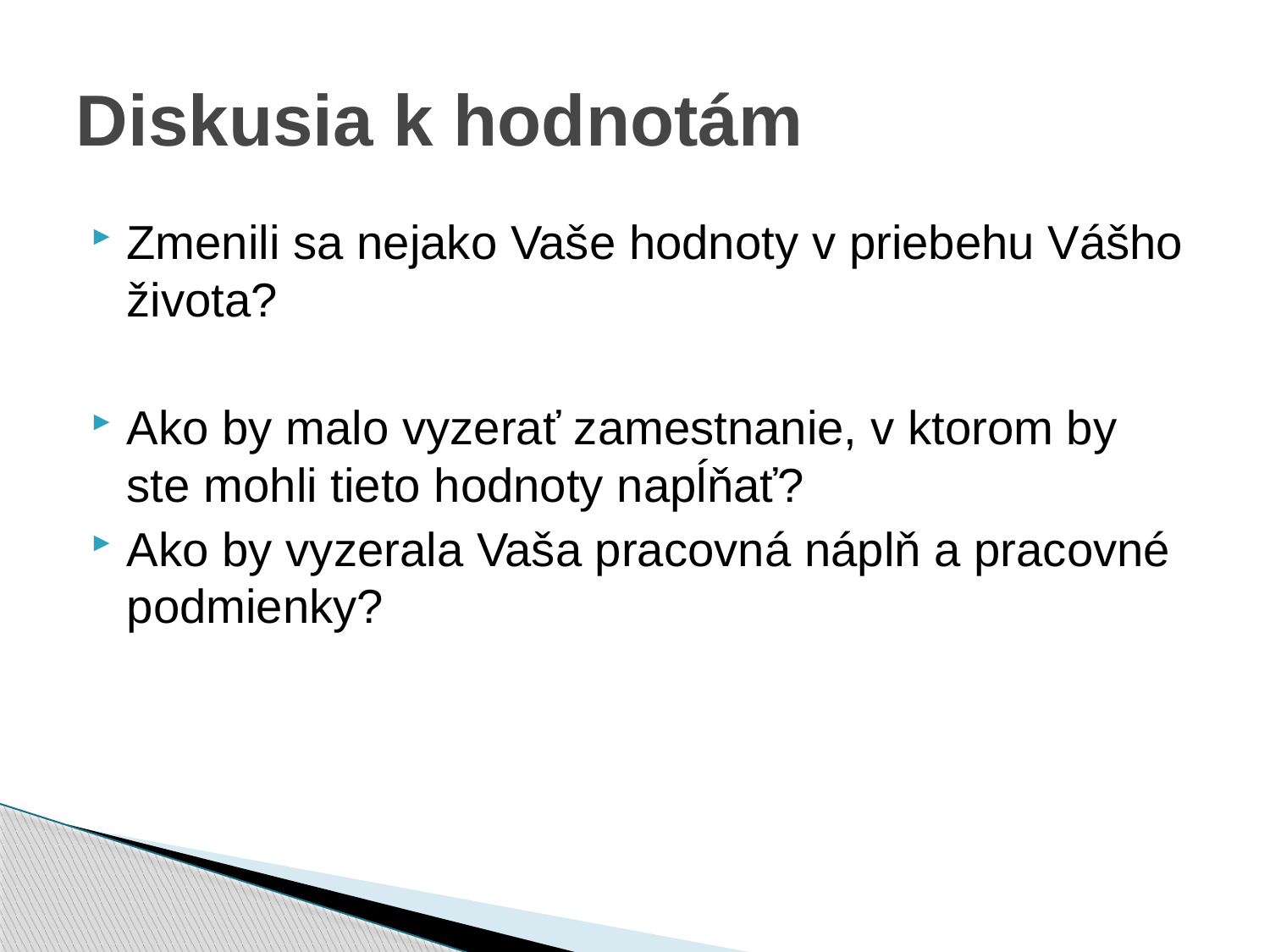

# Diskusia k hodnotám
Zmenili sa nejako Vaše hodnoty v priebehu Vášho života?

Ako by malo vyzerať zamestnanie, v ktorom by ste mohli tieto hodnoty napĺňať?
Ako by vyzerala Vaša pracovná náplň a pracovné podmienky?